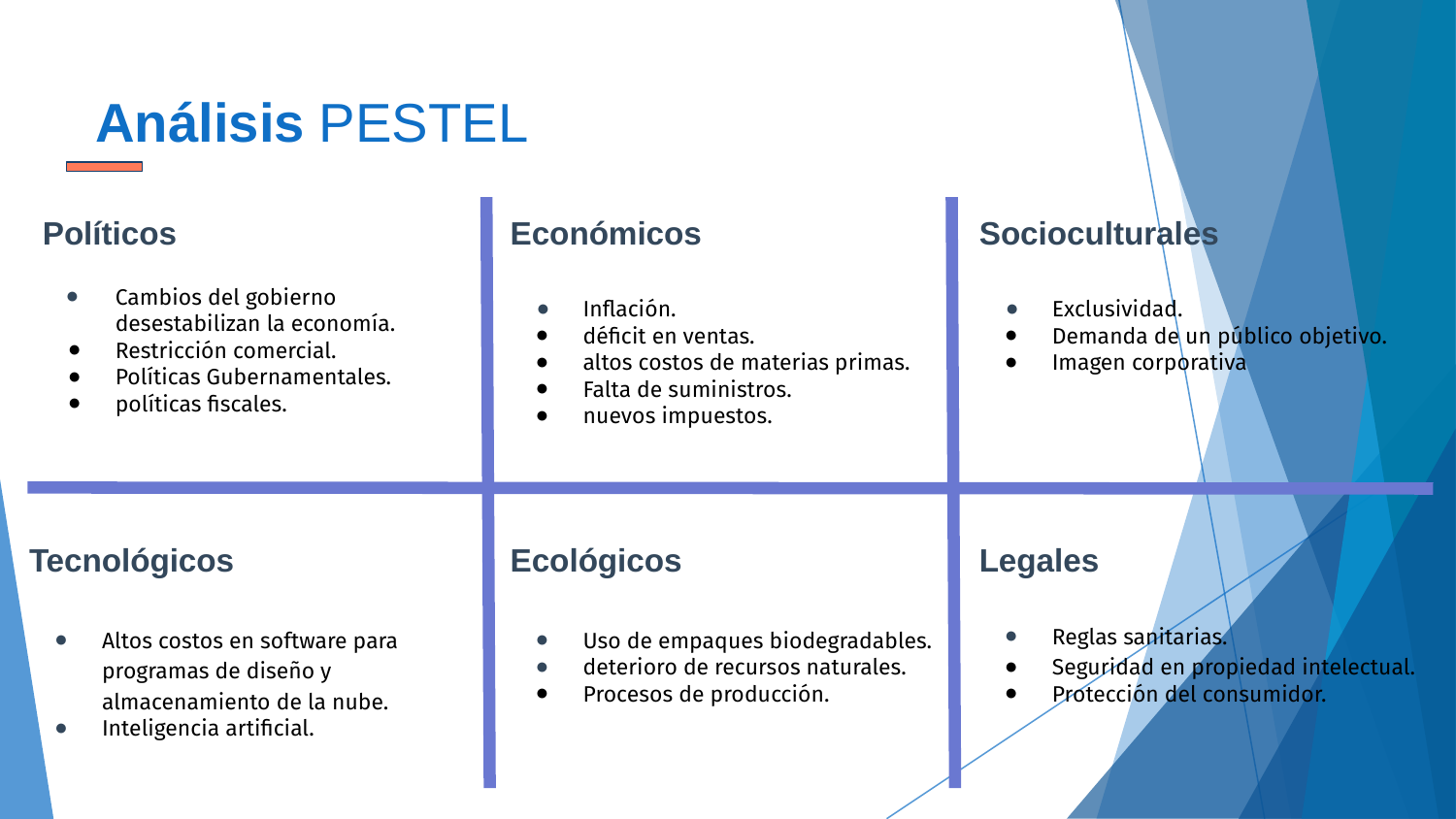

# Análisis PESTEL

Políticos

Cambios del gobierno desestabilizan la economía.
Restricción comercial.
Políticas Gubernamentales.
políticas fiscales.
Económicos

Inflación.
déficit en ventas.
altos costos de materias primas.
Falta de suministros.
nuevos impuestos.
Socioculturales

Exclusividad.
Demanda de un público objetivo.
Imagen corporativa
Tecnológicos

Altos costos en software para programas de diseño y almacenamiento de la nube.
Inteligencia artificial.
Ecológicos

Uso de empaques biodegradables.
deterioro de recursos naturales.
Procesos de producción.
Legales

Reglas sanitarias.
Seguridad en propiedad intelectual.
Protección del consumidor.